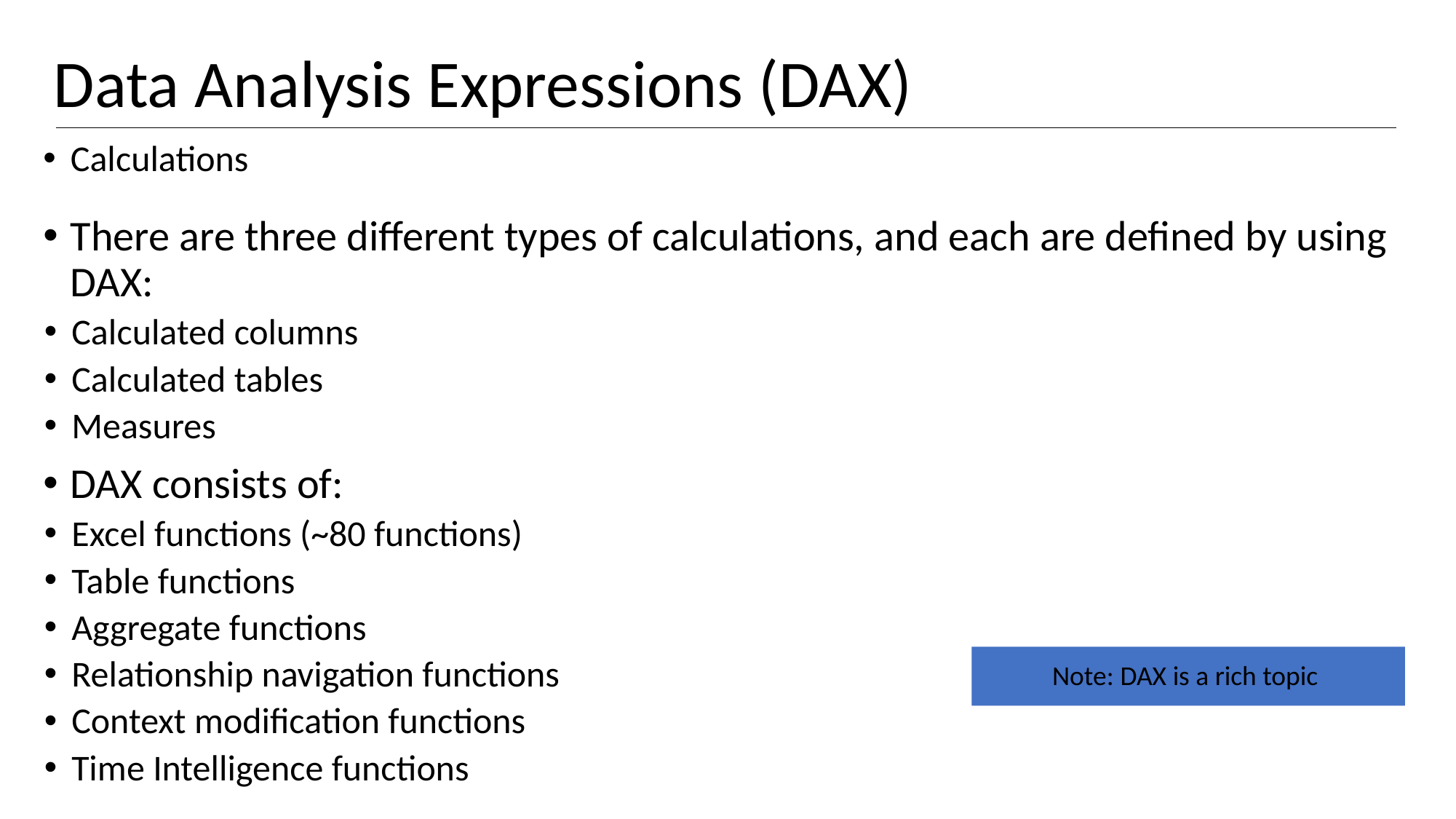

# Data Analysis Expressions (DAX)
Calculations
There are three different types of calculations, and each are defined by using DAX:
Calculated columns
Calculated tables
Measures
DAX consists of:
Excel functions (~80 functions)
Table functions
Aggregate functions
Relationship navigation functions
Context modification functions
Time Intelligence functions
Note: DAX is a rich topic